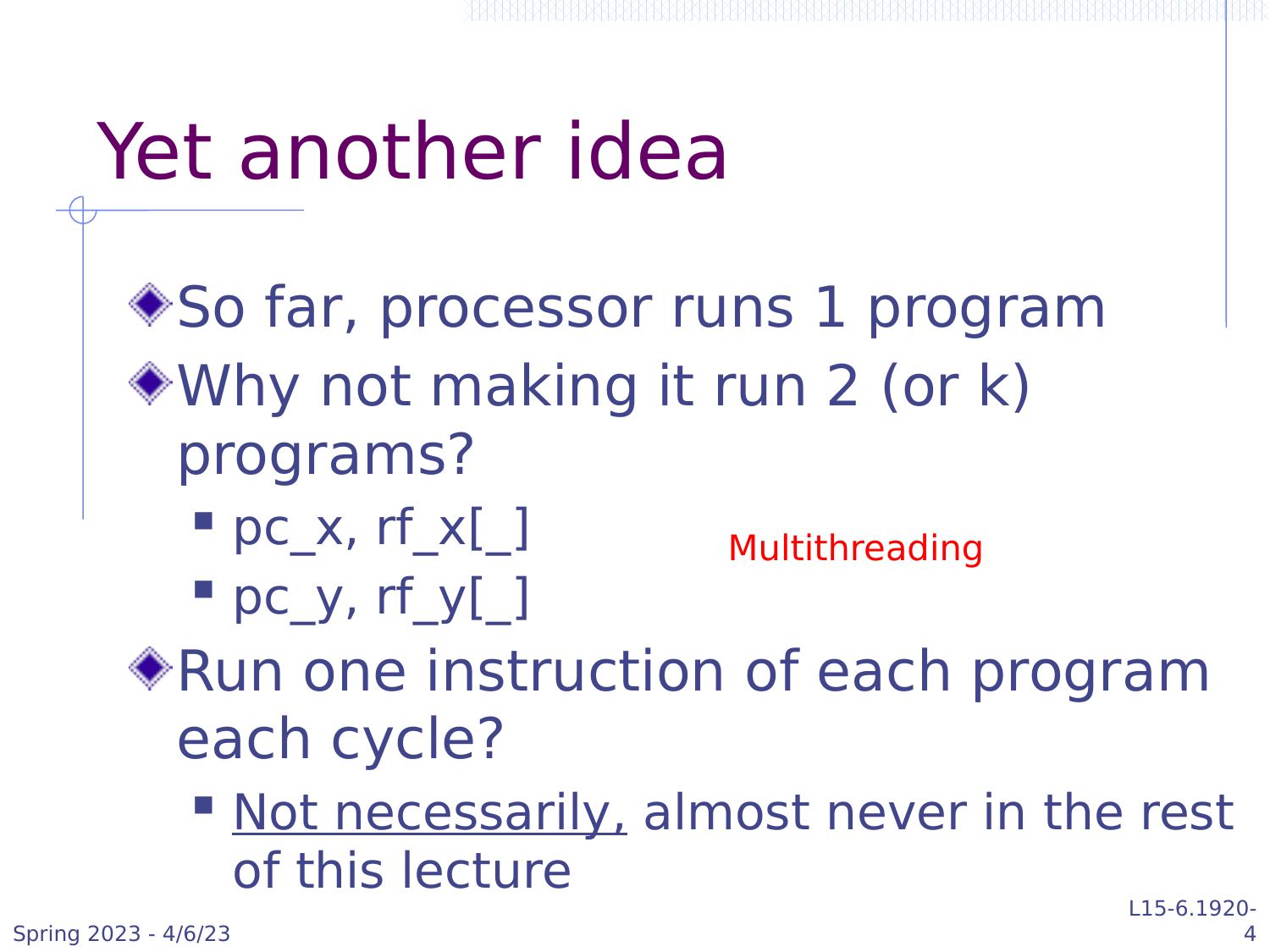

# Yet another idea
So far, processor runs 1 program
Why not making it run 2 (or k) programs?
pc_x, rf_x[_]
pc_y, rf_y[_]
Run one instruction of each program each cycle?
Not necessarily, almost never in the rest of this lecture

Multithreading
Spring 2023 - 4/6/23
L15-6.1920-
4